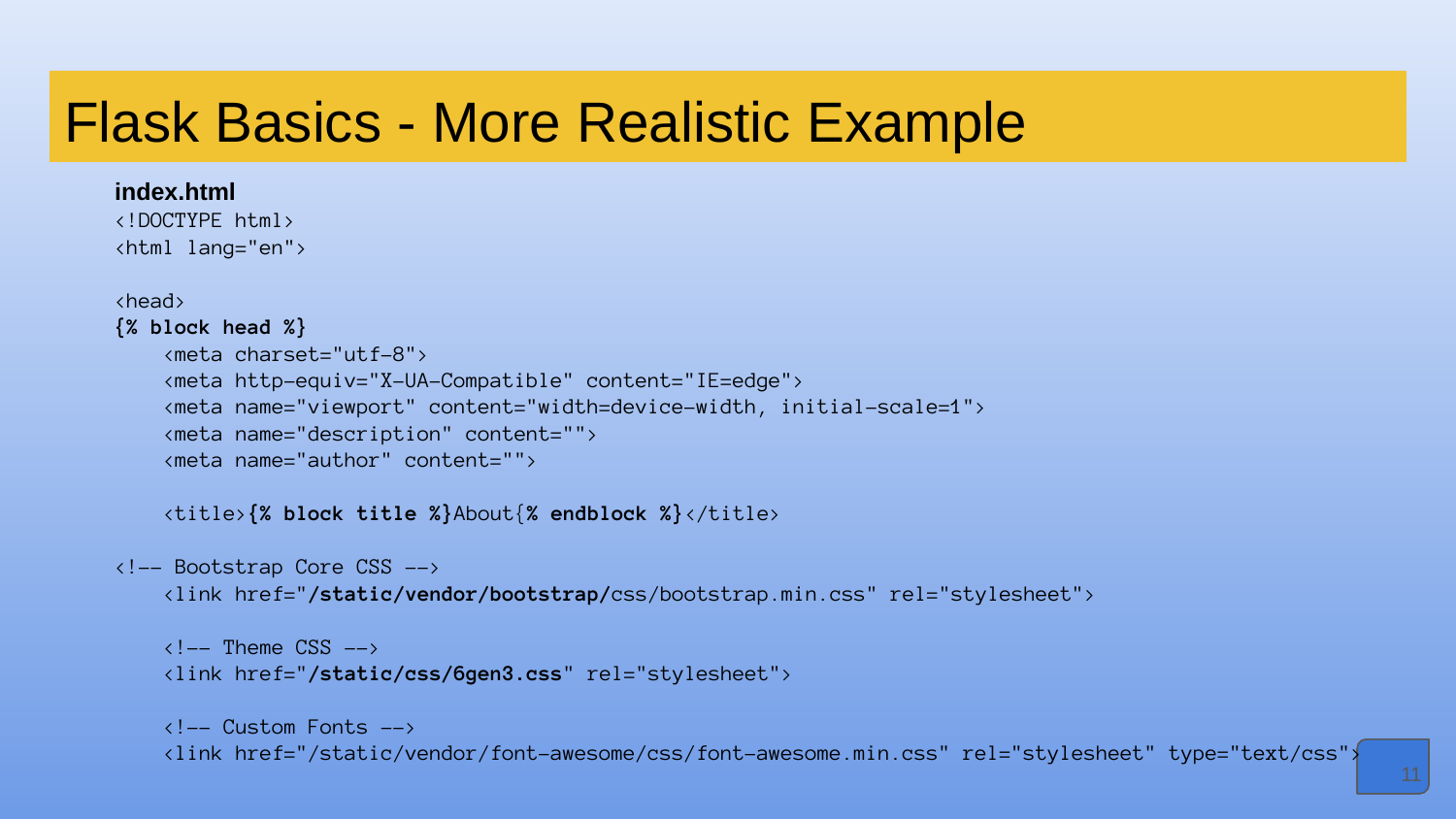

# Flask Basics - More Realistic Example
index.html
<!DOCTYPE html>
<html lang="en">

<head>
{% block head %}
    <meta charset="utf-8">
    <meta http-equiv="X-UA-Compatible" content="IE=edge">
    <meta name="viewport" content="width=device-width, initial-scale=1">
    <meta name="description" content="">
    <meta name="author" content="">

    <title>{% block title %}About{% endblock %}</title>

<!-- Bootstrap Core CSS -->
    <link href="/static/vendor/bootstrap/css/bootstrap.min.css" rel="stylesheet">

    <!-- Theme CSS -->
    <link href="/static/css/6gen3.css" rel="stylesheet">

    <!-- Custom Fonts -->
    <link href="/static/vendor/font-awesome/css/font-awesome.min.css" rel="stylesheet" type="text/css">

11